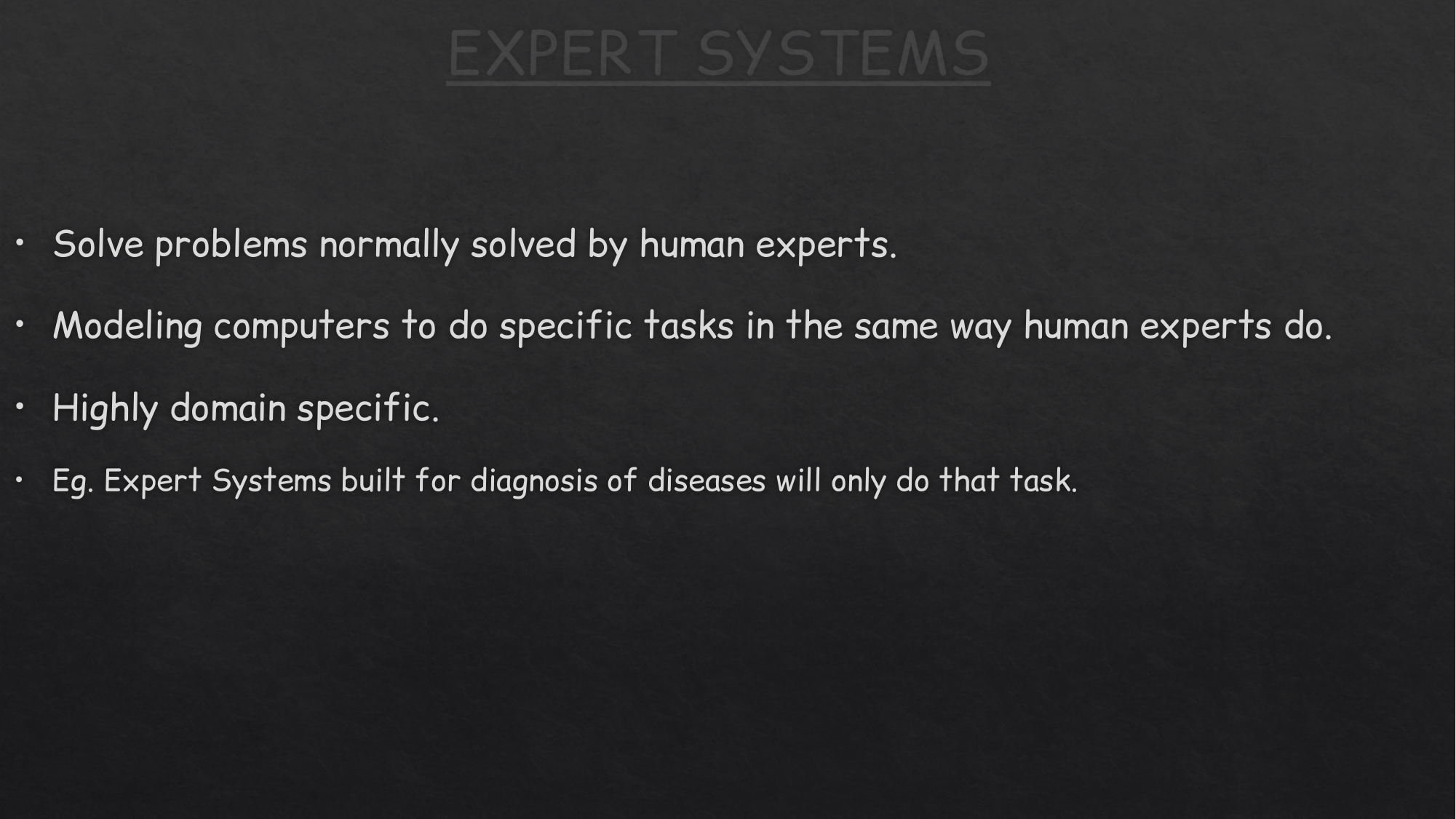

# EXPERT SYSTEMS
Solve problems normally solved by human experts.
Modeling computers to do specific tasks in the same way human experts do.
Highly domain specific.
Eg. Expert Systems built for diagnosis of diseases will only do that task.